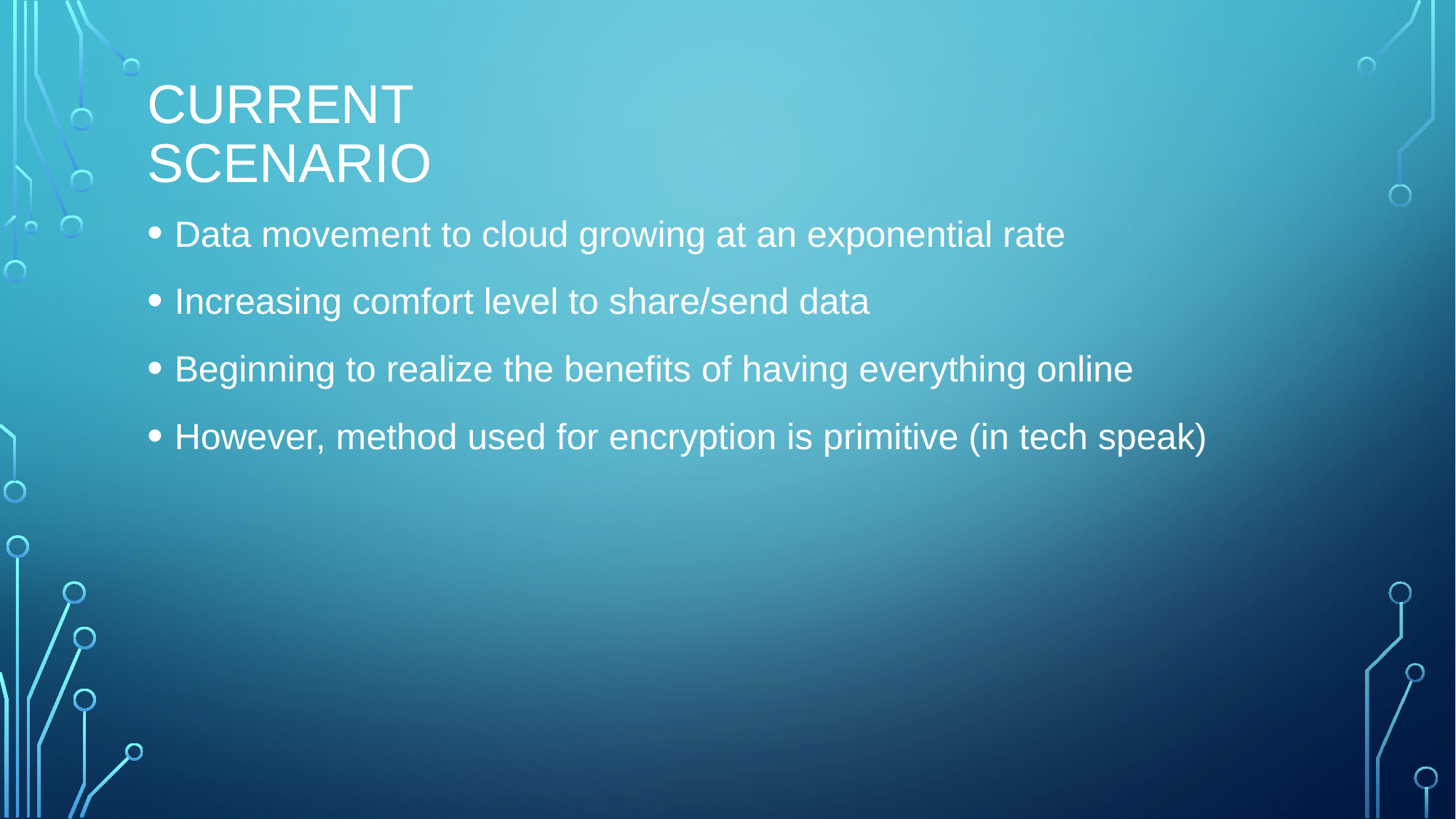

# Current scenario
Data movement to cloud growing at an exponential rate
Increasing comfort level to share/send data
Beginning to realize the benefits of having everything online
However, method used for encryption is primitive (in tech speak)